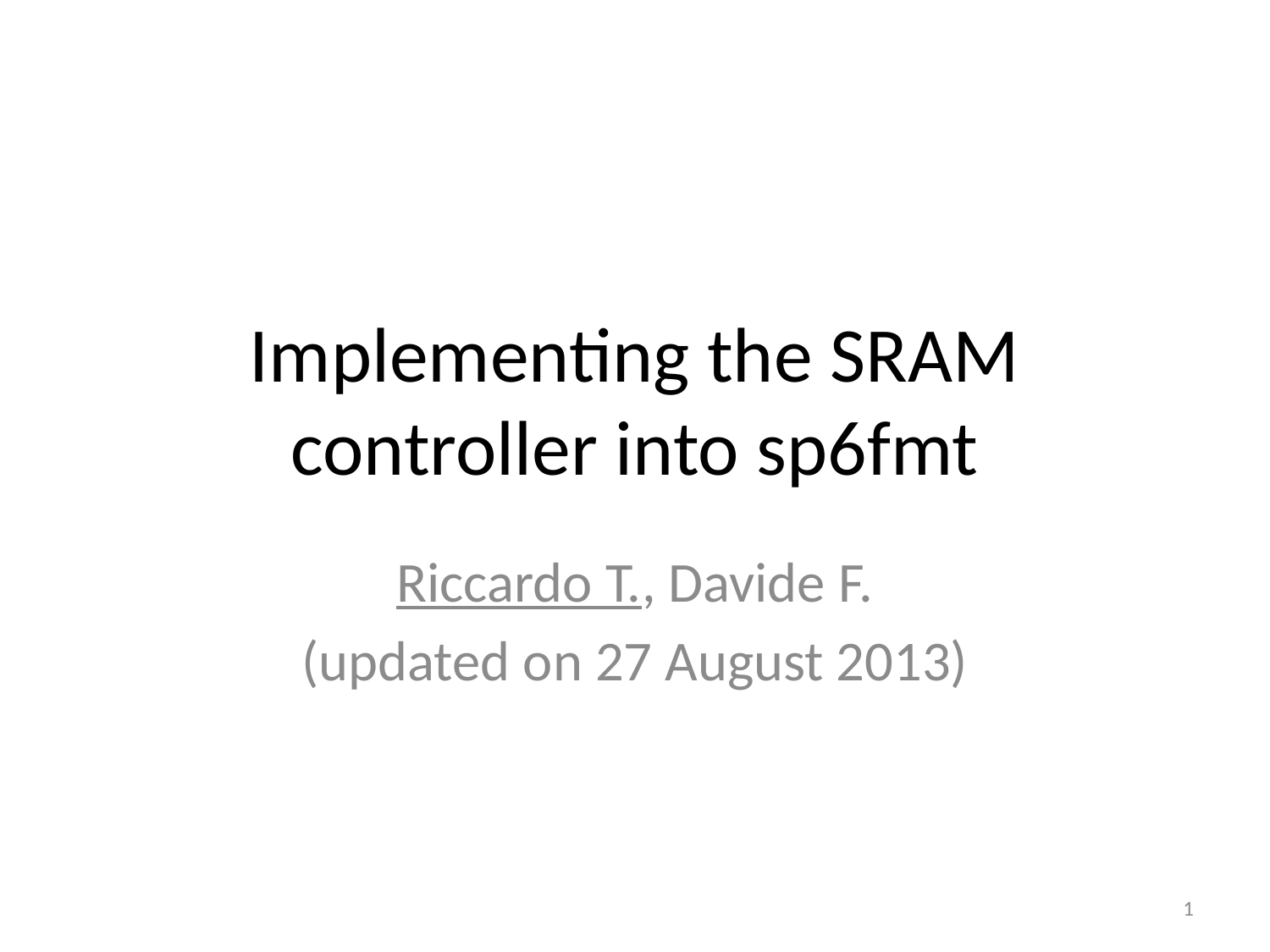

# Implementing the SRAM controller into sp6fmt
Riccardo T., Davide F.
(updated on 27 August 2013)
1